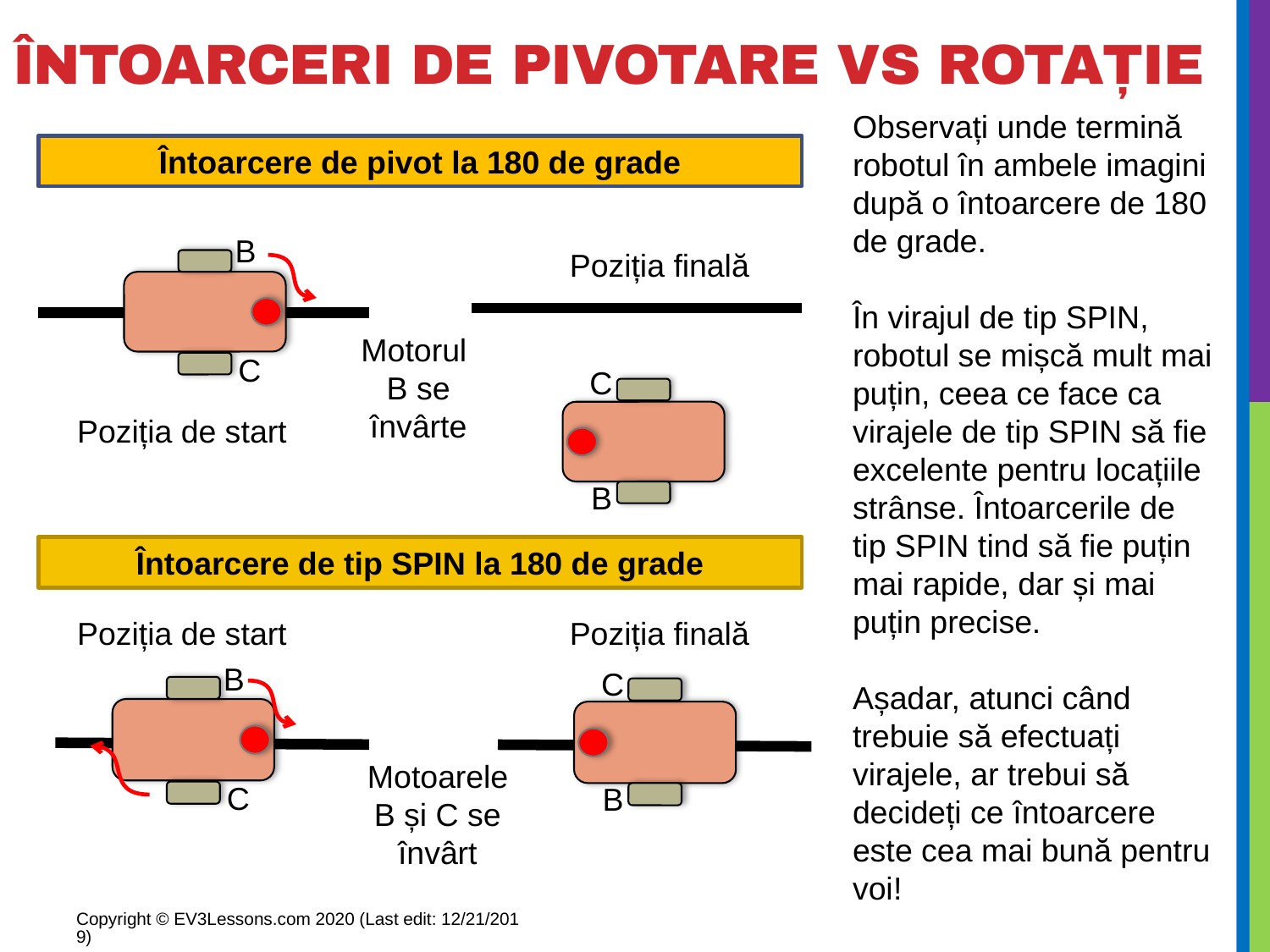

# Întoarceri de pivotare vs rotație
Observați unde termină robotul în ambele imagini după o întoarcere de 180 de grade.

În virajul de tip SPIN, robotul se mișcă mult mai puțin, ceea ce face ca virajele de tip SPIN să fie excelente pentru locațiile strânse. Întoarcerile de tip SPIN tind să fie puțin mai rapide, dar și mai puțin precise.

Așadar, atunci când trebuie să efectuați virajele, ar trebui să decideți ce întoarcere este cea mai bună pentru voi!
Întoarcere de pivot la 180 de grade
B

C
Poziția finală
Motorul
B se învârte
B

C
Poziția de start
Întoarcere de tip SPIN la 180 de grade
Poziția de start
Poziția finală
B

C
B

C
Motoarele B și C se învârt
Copyright © EV3Lessons.com 2020 (Last edit: 12/21/2019)